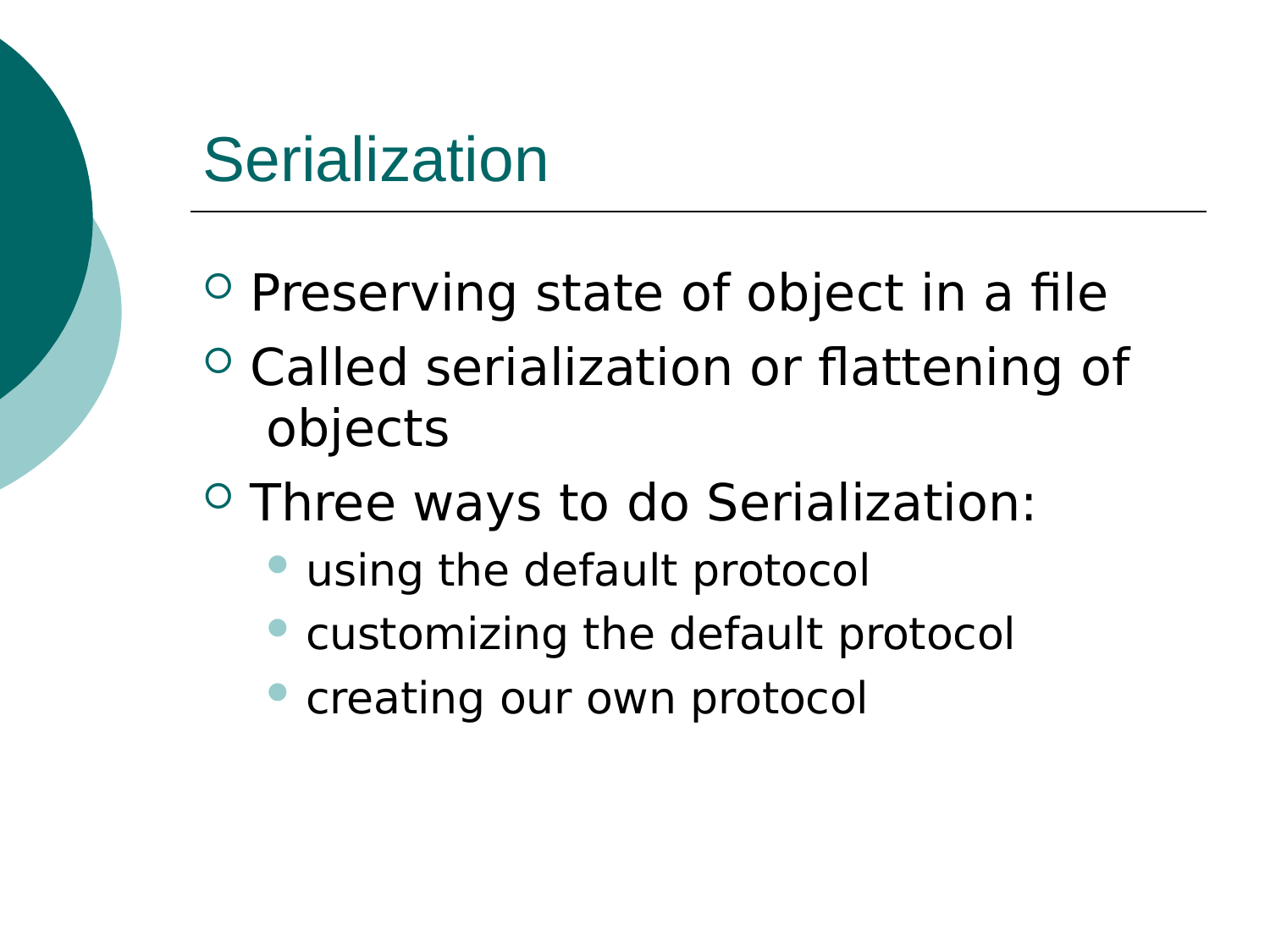

# Serialization
Preserving state of object in a file
Called serialization or flattening of  objects
Three ways to do Serialization:
using the default protocol
customizing the default protocol
creating our own protocol